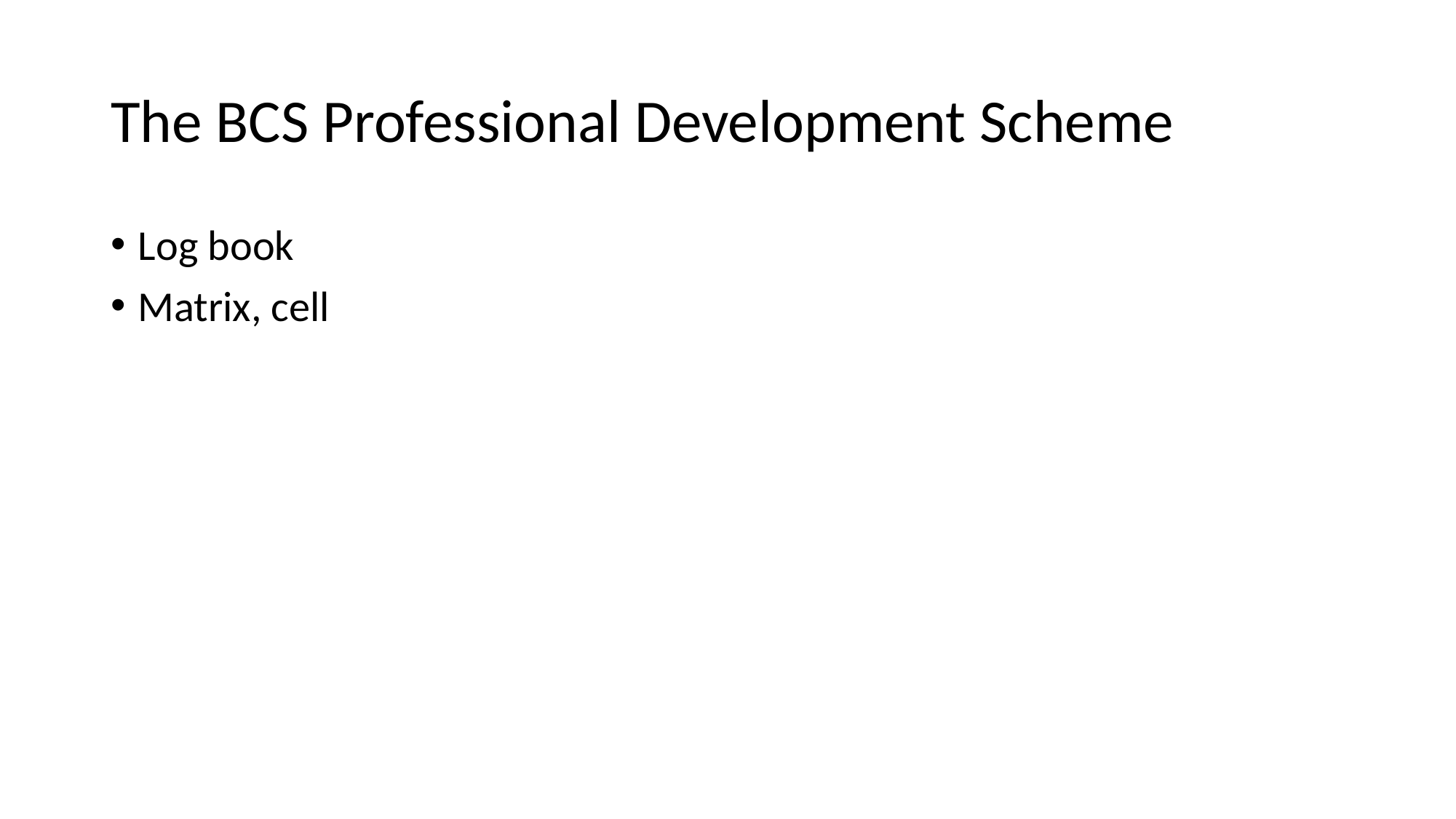

# The BCS Professional Development Scheme
Log book
Matrix, cell